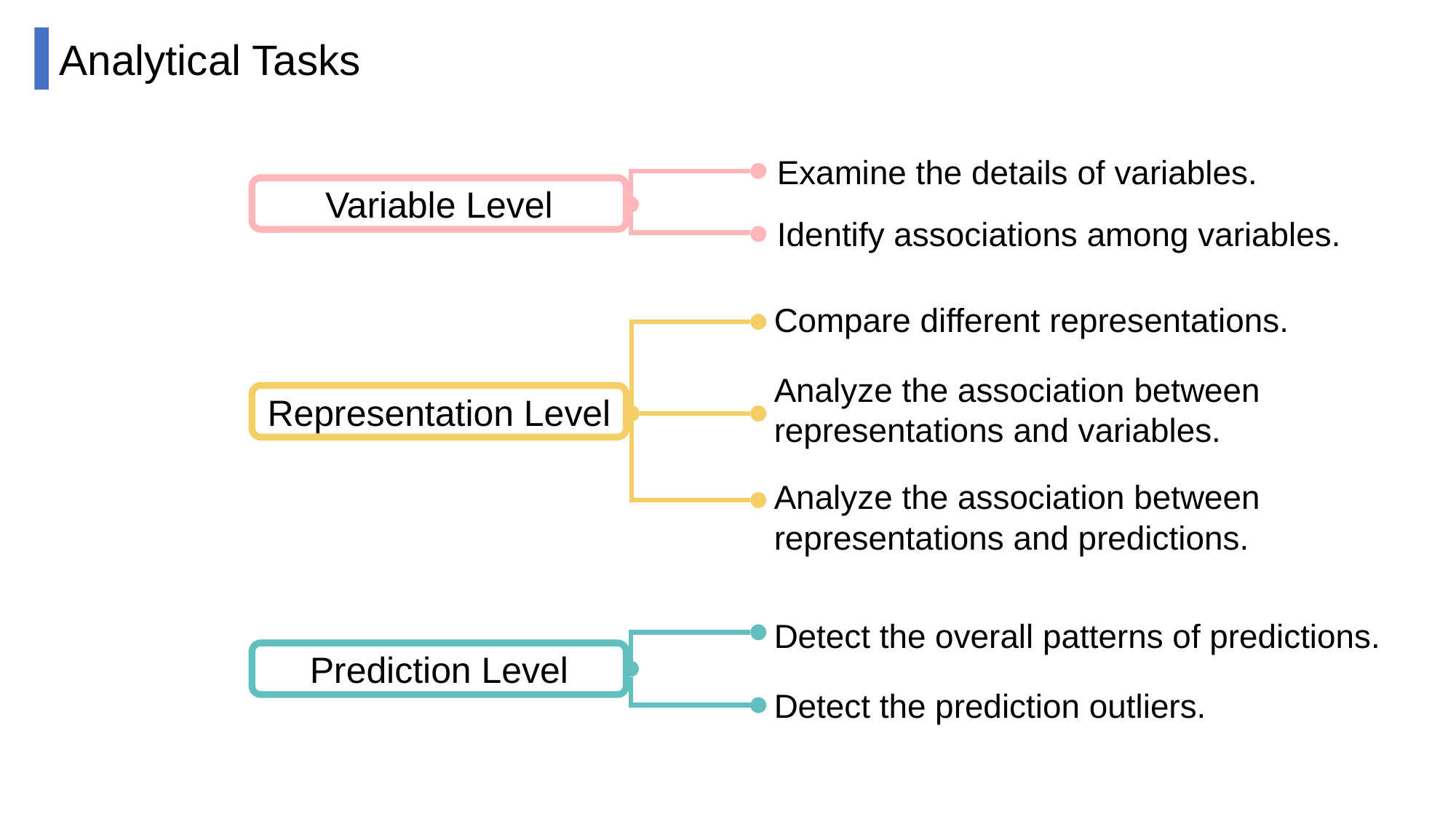

Analytical Tasks
Examine the details of variables.

Variable Level

Identify associations among variables.

Compare different representations.

Analyze the association between representations and variables.
Representation Level

Analyze the association between representations and predictions.

Detect the overall patterns of predictions.

Prediction Level

Detect the prediction outliers.